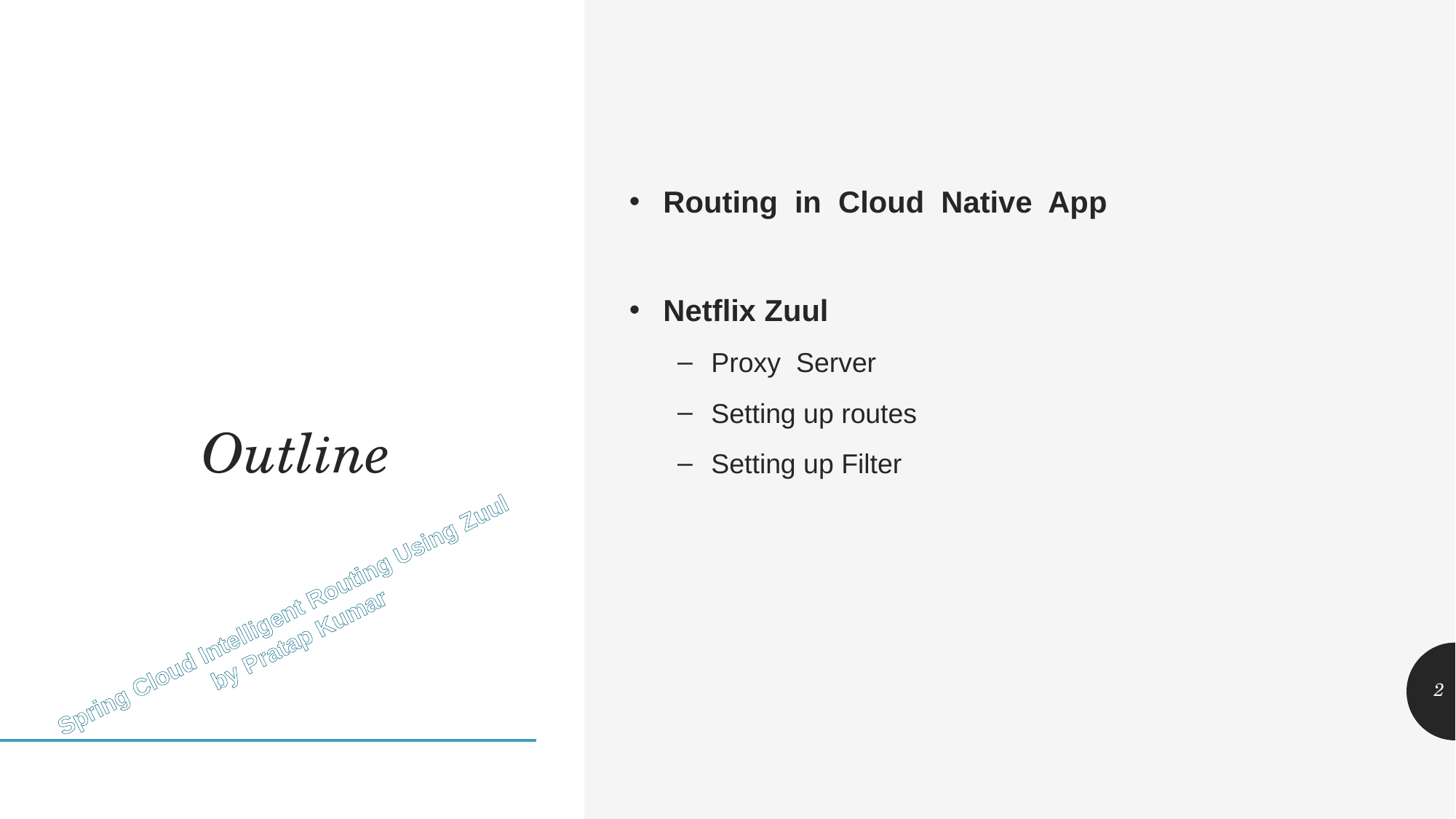

Routing  in  Cloud  Native  App

Netflix Zuul
Proxy  Server
Setting up routes
Setting up Filter
# Outline
2